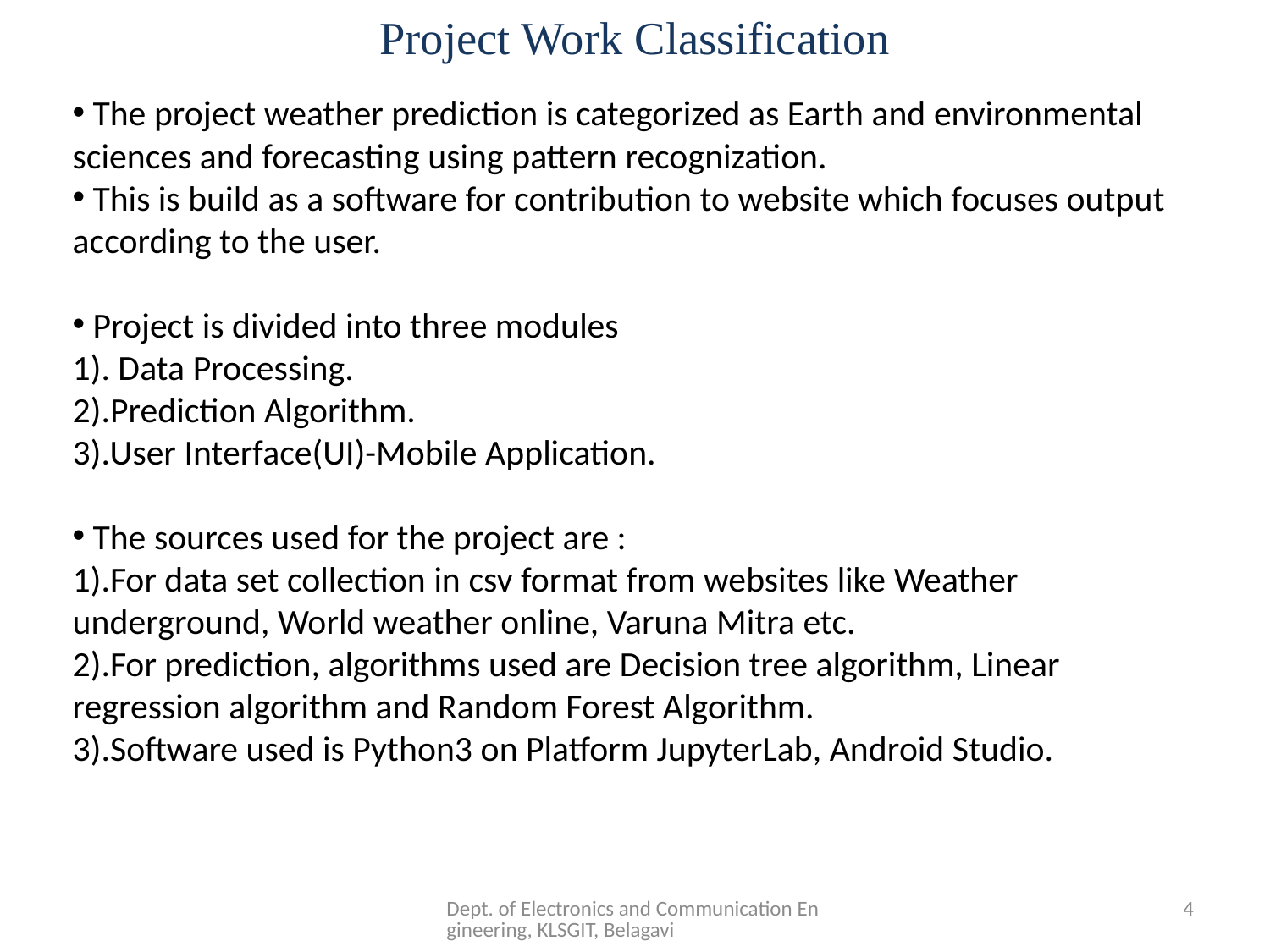

# Project Work Classification
 The project weather prediction is categorized as Earth and environmental sciences and forecasting using pattern recognization.
 This is build as a software for contribution to website which focuses output according to the user.

 Project is divided into three modules
1). Data Processing.
2).Prediction Algorithm.
3).User Interface(UI)-Mobile Application.

 The sources used for the project are :
1).For data set collection in csv format from websites like Weather underground, World weather online, Varuna Mitra etc.
2).For prediction, algorithms used are Decision tree algorithm, Linear regression algorithm and Random Forest Algorithm.
3).Software used is Python3 on Platform JupyterLab, Android Studio.

Dept. of Electronics and Communication Engineering, KLSGIT, Belagavi
4